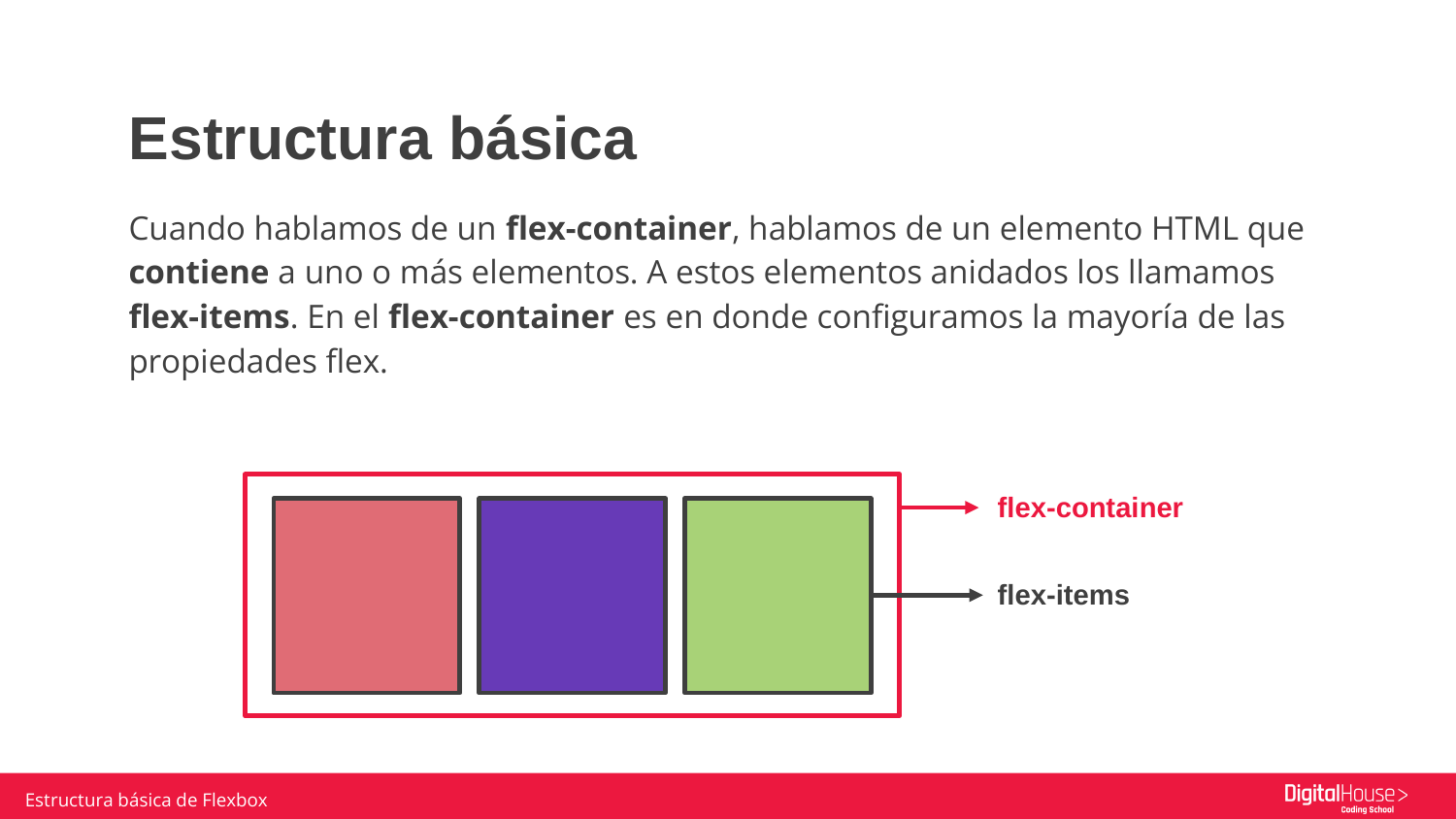

Estructura básica
Cuando hablamos de un flex-container, hablamos de un elemento HTML que contiene a uno o más elementos. A estos elementos anidados los llamamos flex-items. En el flex-container es en donde configuramos la mayoría de las propiedades flex.

flex-container

flex-items